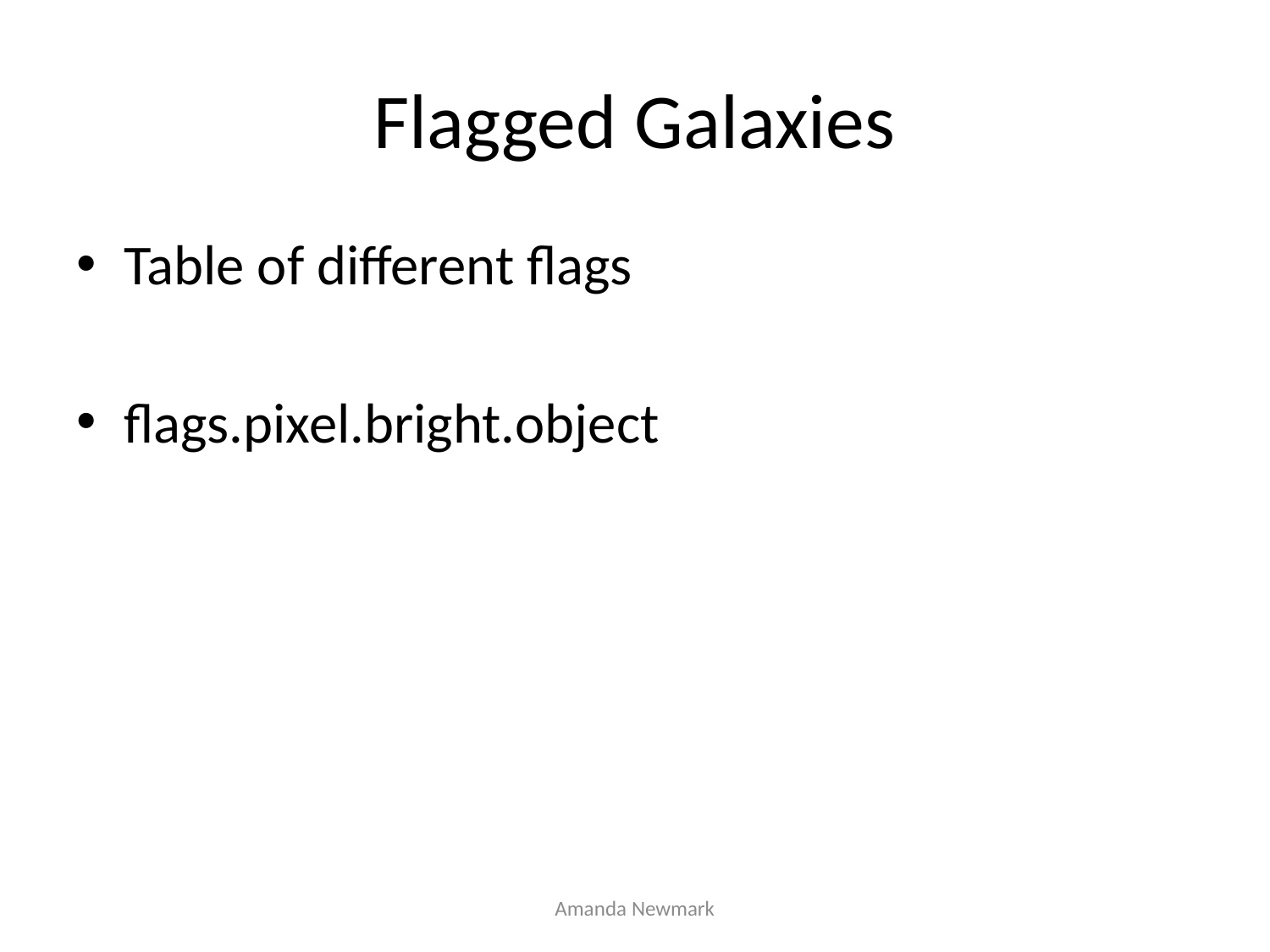

# Flagged Galaxies
Table of different flags

flags.pixel.bright.object
Amanda Newmark